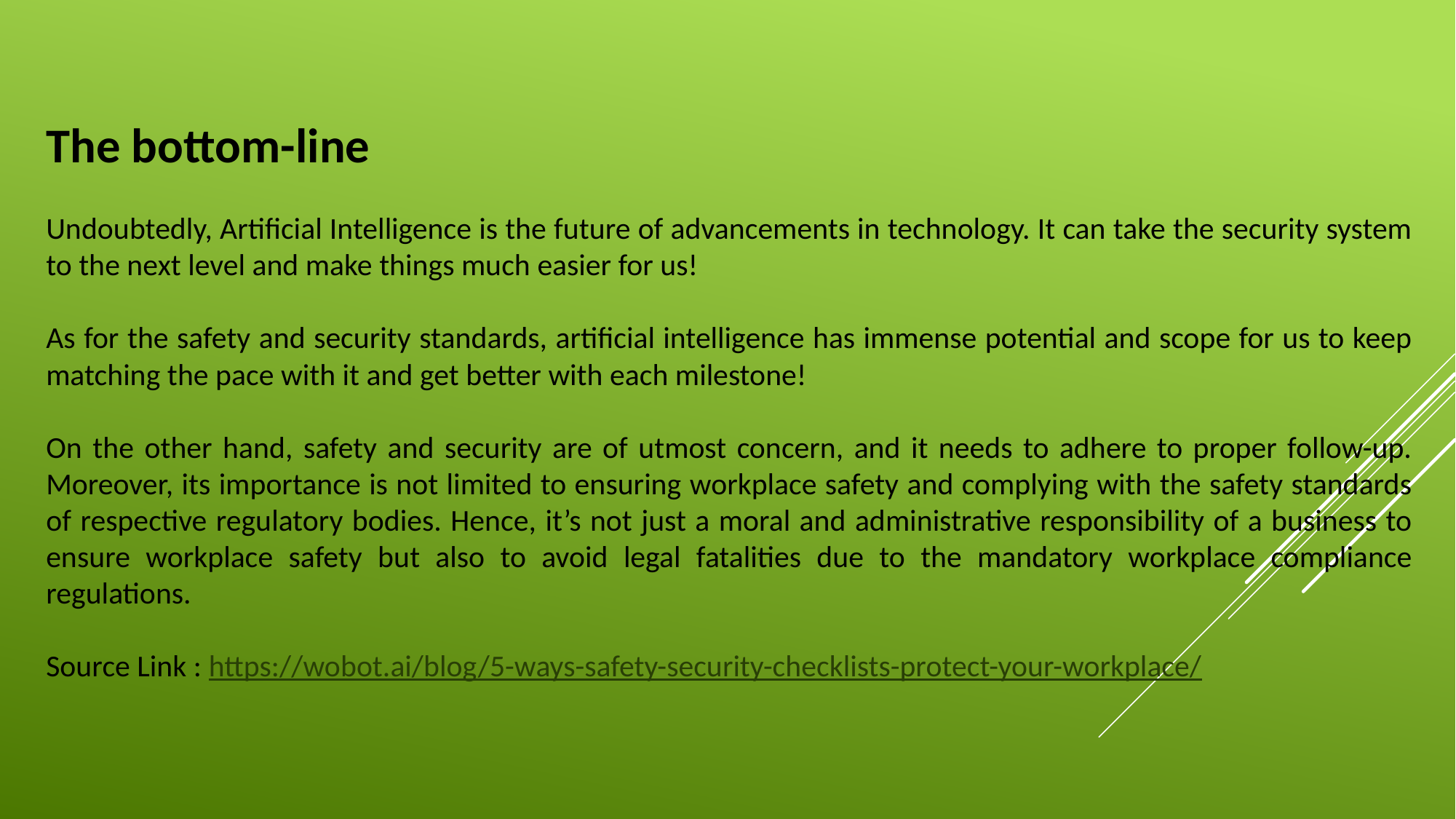

The bottom-line

Undoubtedly, Artificial Intelligence is the future of advancements in technology. It can take the security system to the next level and make things much easier for us!

As for the safety and security standards, artificial intelligence has immense potential and scope for us to keep matching the pace with it and get better with each milestone!

On the other hand, safety and security are of utmost concern, and it needs to adhere to proper follow-up. Moreover, its importance is not limited to ensuring workplace safety and complying with the safety standards of respective regulatory bodies. Hence, it’s not just a moral and administrative responsibility of a business to ensure workplace safety but also to avoid legal fatalities due to the mandatory workplace compliance regulations.

Source Link : https://wobot.ai/blog/5-ways-safety-security-checklists-protect-your-workplace/